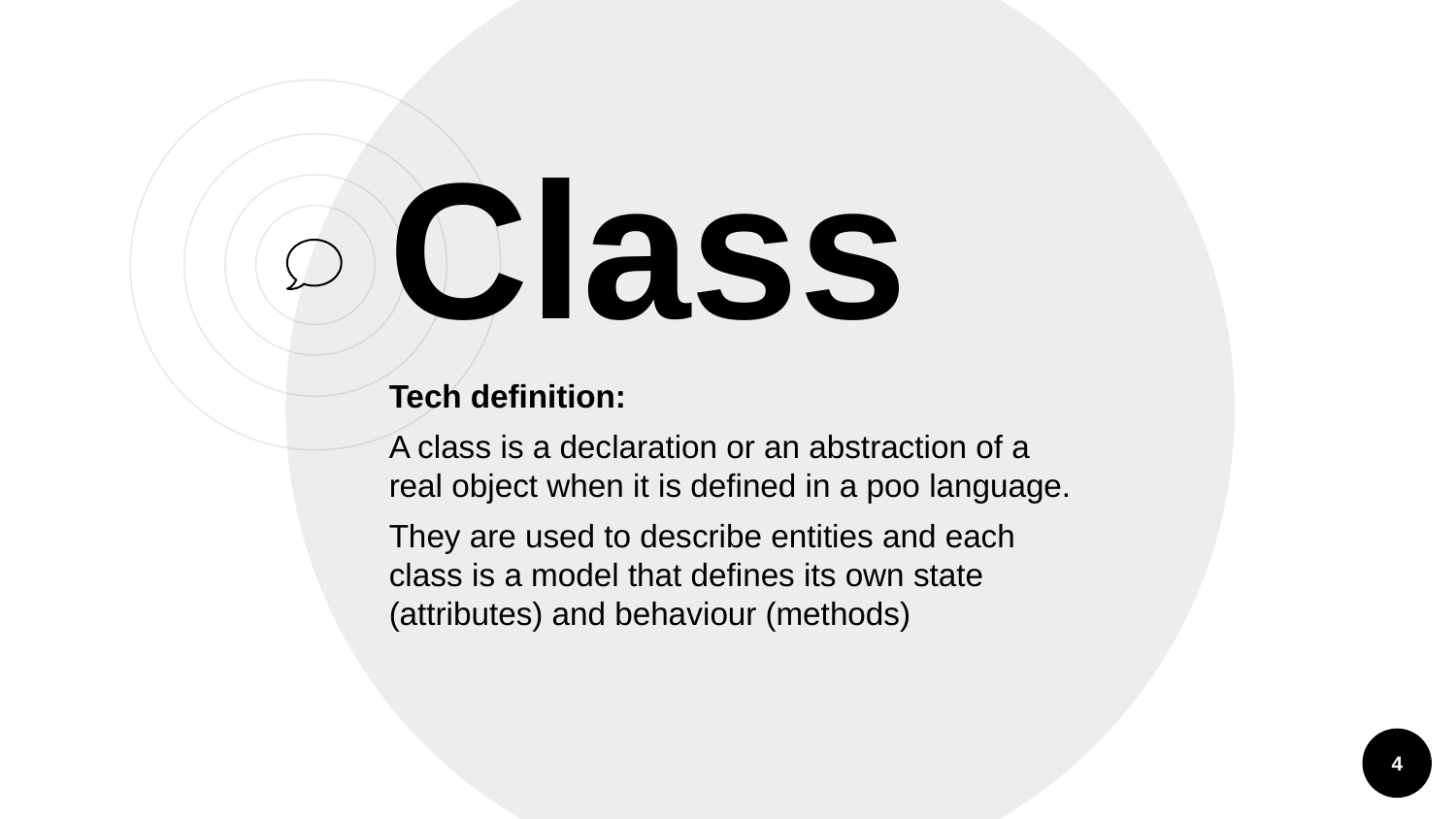

Class

Tech definition:
A class is a declaration or an abstraction of a real object when it is defined in a poo language.
They are used to describe entities and each class is a model that defines its own state (attributes) and behaviour (methods)
4